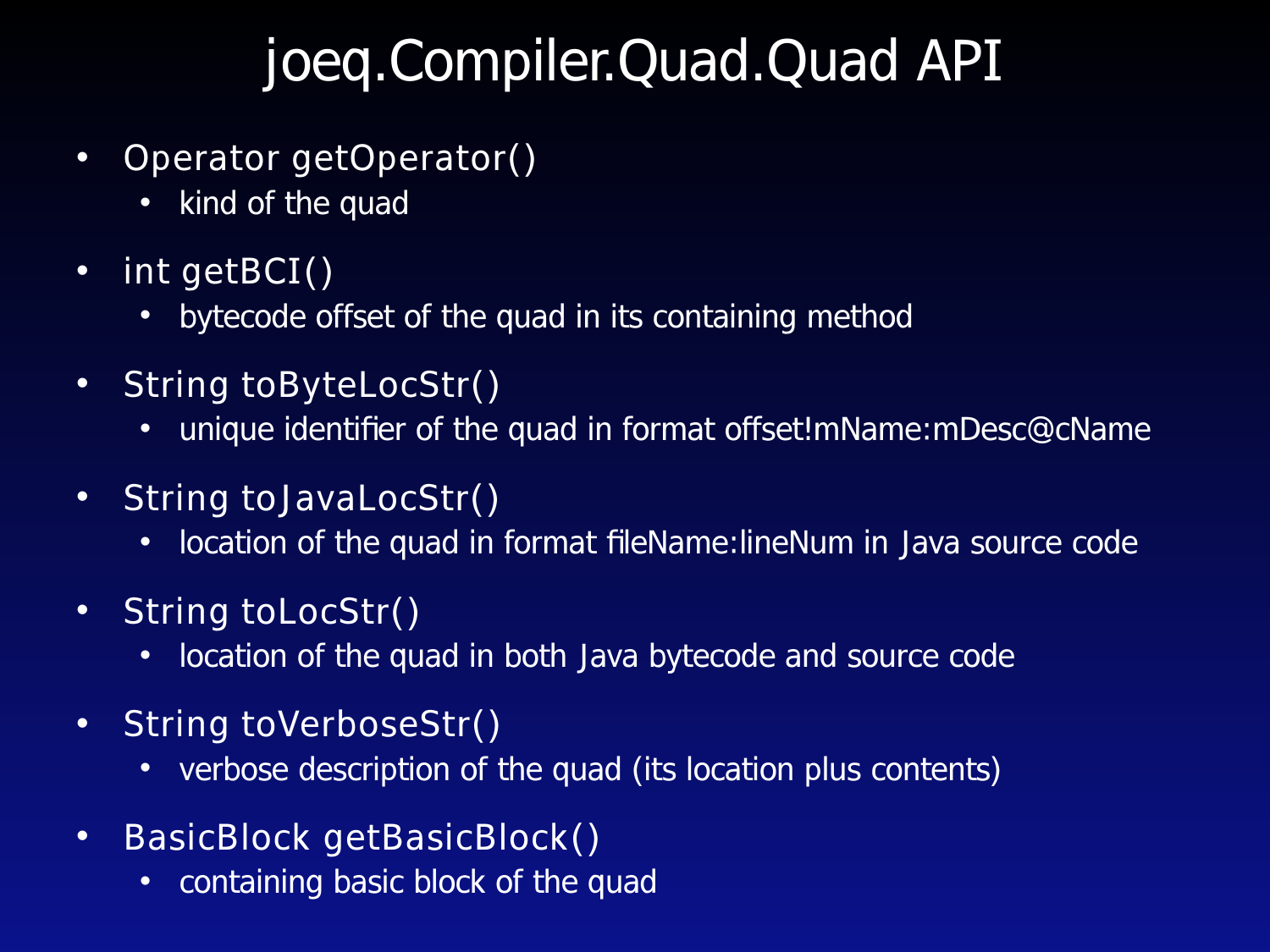

# joeq.Compiler.Quad.Quad API
Operator getOperator()
kind of the quad

int getBCI()
bytecode offset of the quad in its containing method

String toByteLocStr()
unique identifier of the quad in format offset!mName:mDesc@cName

String toJavaLocStr()
location of the quad in format fileName:lineNum in Java source code

String toLocStr()
location of the quad in both Java bytecode and source code

String toVerboseStr()
verbose description of the quad (its location plus contents)

BasicBlock getBasicBlock()
containing basic block of the quad